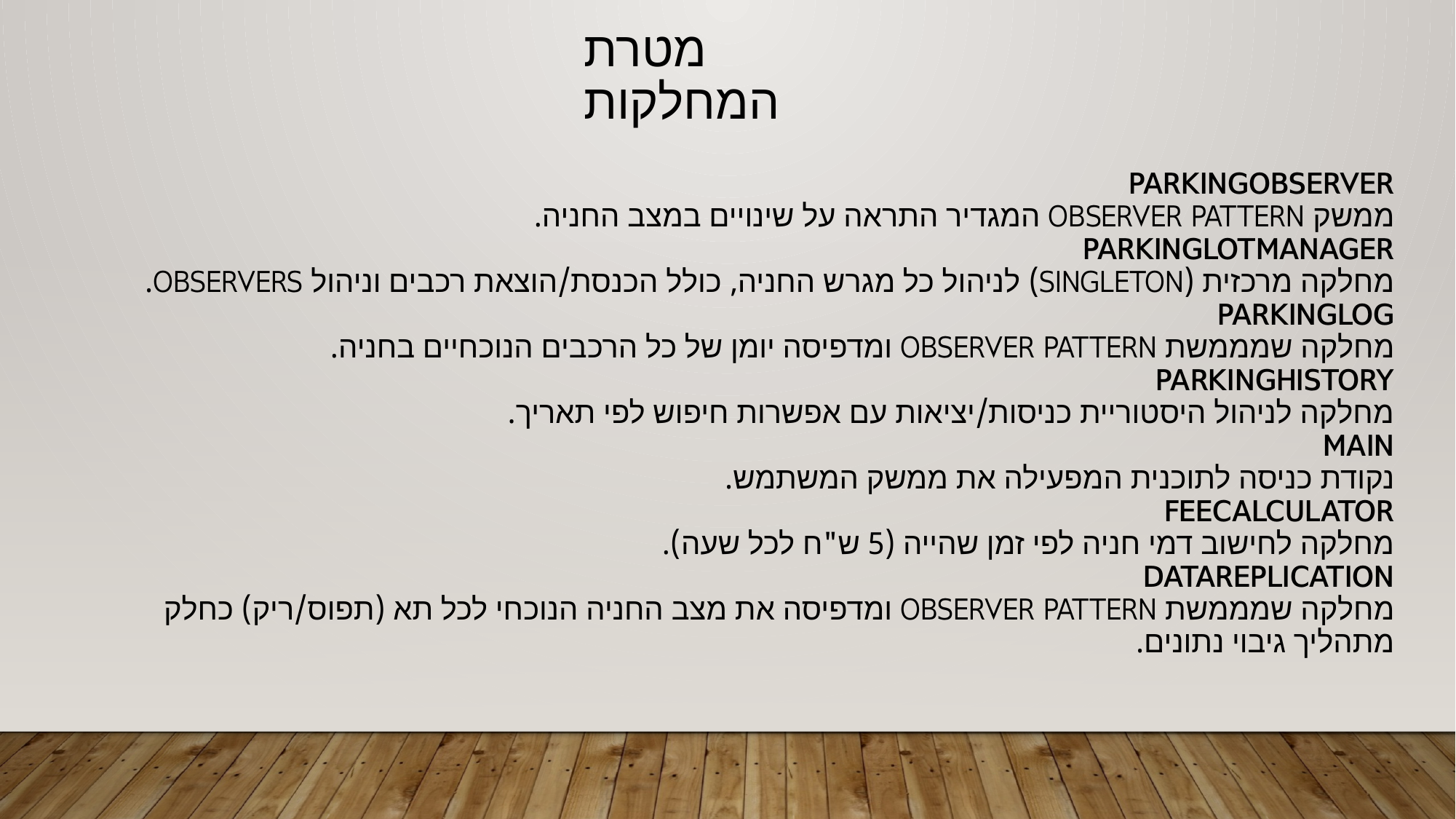

מטרת המחלקות
ParkingObserver
ממשק Observer Pattern המגדיר התראה על שינויים במצב החניה.
ParkingLotManager
מחלקה מרכזית (Singleton) לניהול כל מגרש החניה, כולל הכנסת/הוצאת רכבים וניהול observers.
ParkingLog
מחלקה שמממשת Observer Pattern ומדפיסה יומן של כל הרכבים הנוכחיים בחניה.
ParkingHistory
מחלקה לניהול היסטוריית כניסות/יציאות עם אפשרות חיפוש לפי תאריך.
Main
נקודת כניסה לתוכנית המפעילה את ממשק המשתמש.
FeeCalculator
מחלקה לחישוב דמי חניה לפי זמן שהייה (5 ש"ח לכל שעה).
DataReplication
מחלקה שמממשת Observer Pattern ומדפיסה את מצב החניה הנוכחי לכל תא (תפוס/ריק) כחלק מתהליך גיבוי נתונים.